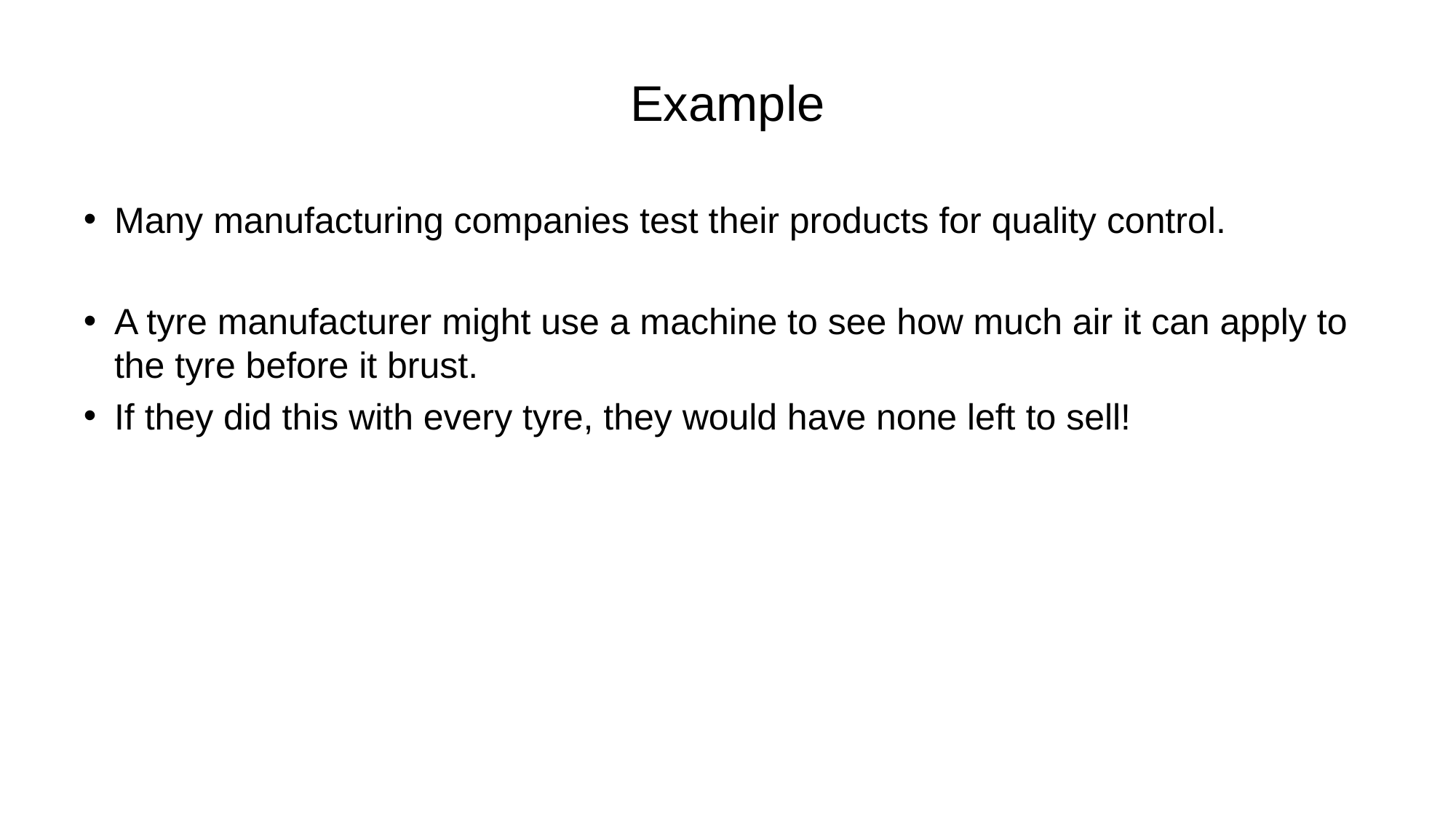

# Example
Many manufacturing companies test their products for quality control.

A tyre manufacturer might use a machine to see how much air it can apply to the tyre before it brust.
If they did this with every tyre, they would have none left to sell!